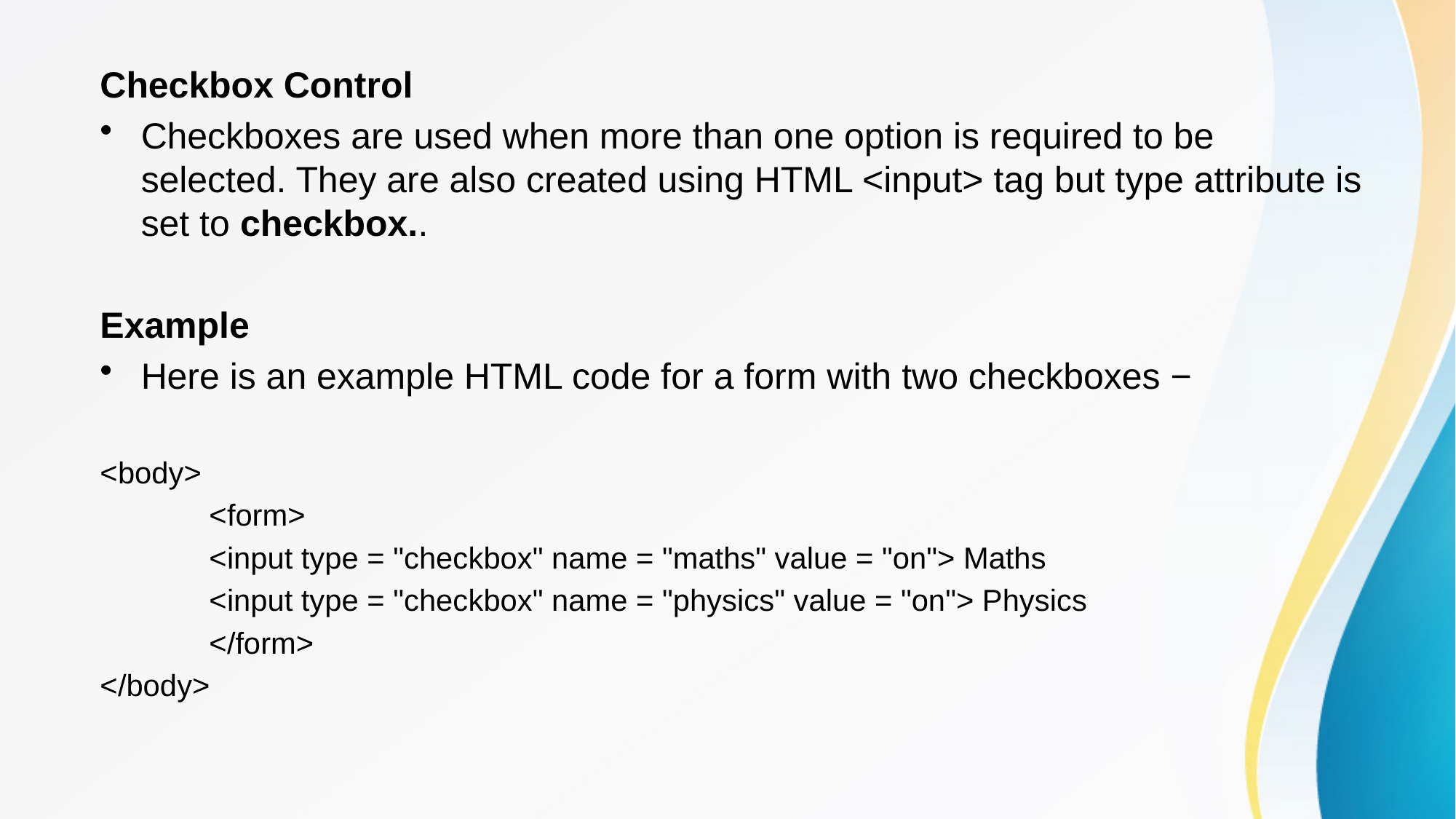

Checkbox Control
Checkboxes are used when more than one option is required to be selected. They are also created using HTML <input> tag but type attribute is set to checkbox..

Example
Here is an example HTML code for a form with two checkboxes −

<body>
	<form>
	<input type = "checkbox" name = "maths" value = "on"> Maths
	<input type = "checkbox" name = "physics" value = "on"> Physics
	</form>
</body>